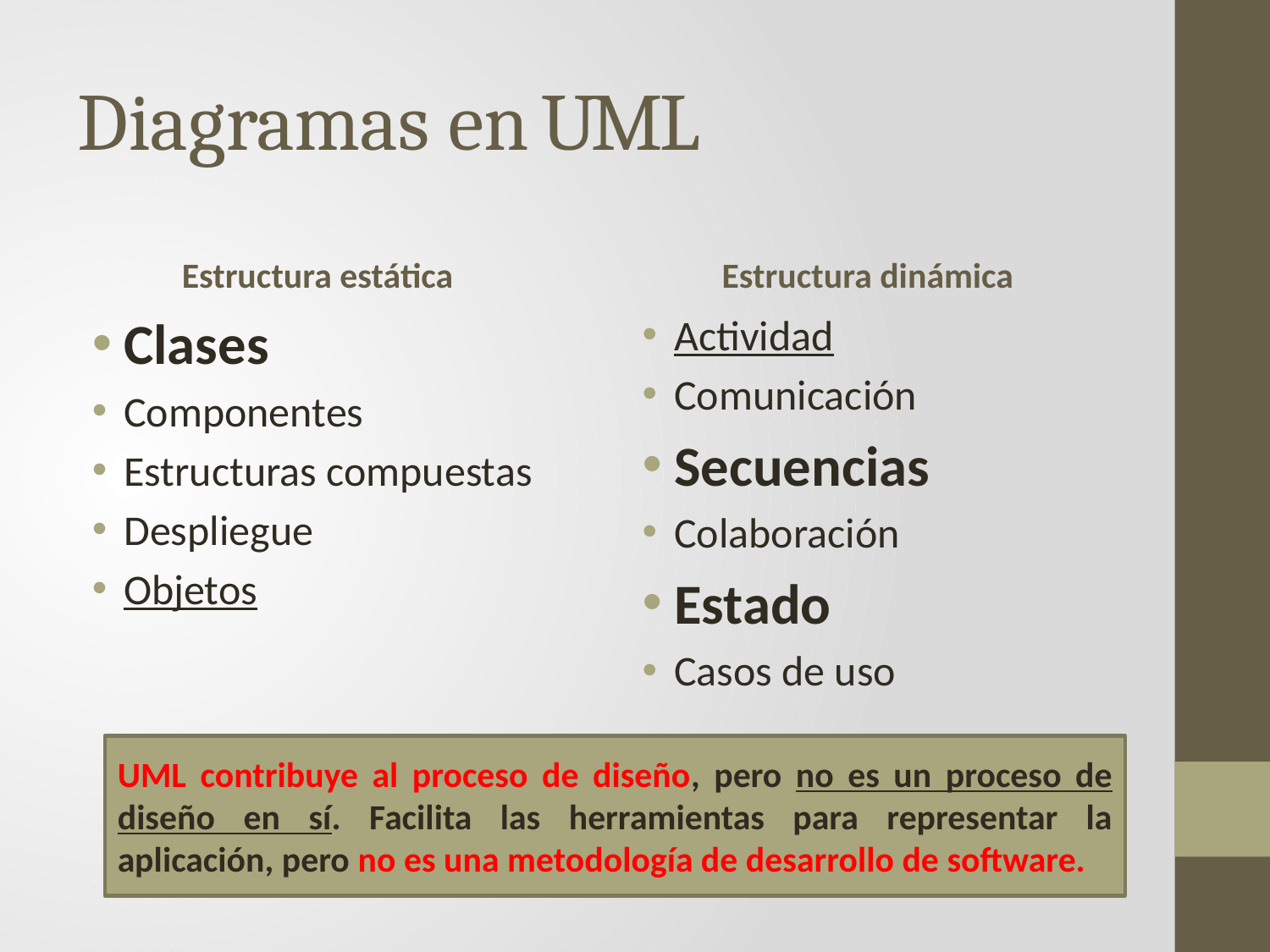

# Diagramas en UML
Estructura estática
Estructura dinámica
Clases
Componentes
Estructuras compuestas
Despliegue
Objetos
Actividad
Comunicación
Secuencias
Colaboración
Estado
Casos de uso
UML contribuye al proceso de diseño, pero no es un proceso de diseño en sí. Facilita las herramientas para representar la aplicación, pero no es una metodología de desarrollo de software.